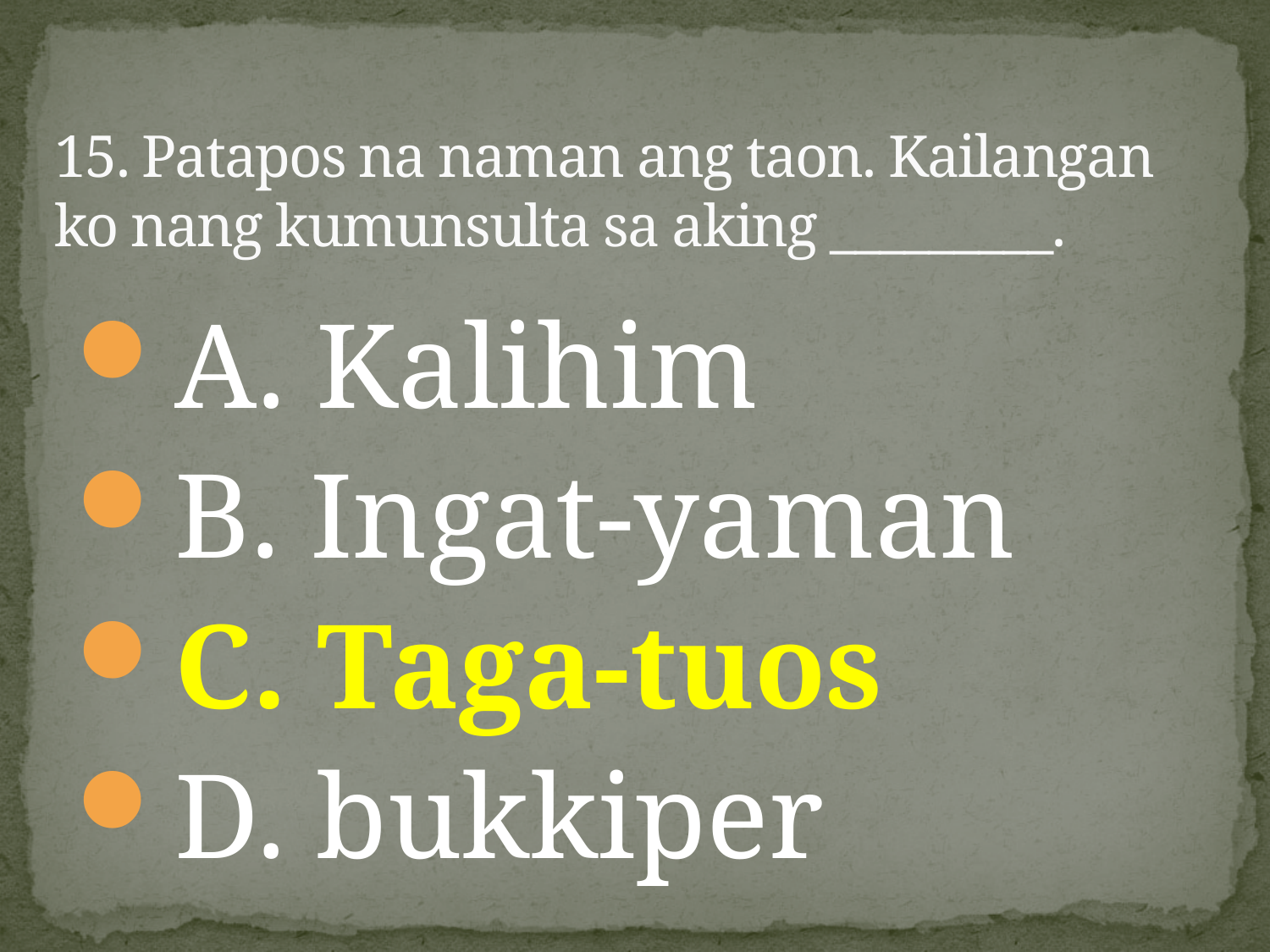

# 15. Patapos na naman ang taon. Kailangan ko nang kumunsulta sa aking _________.
A. Kalihim
B. Ingat-yaman
C. Taga-tuos
D. bukkiper